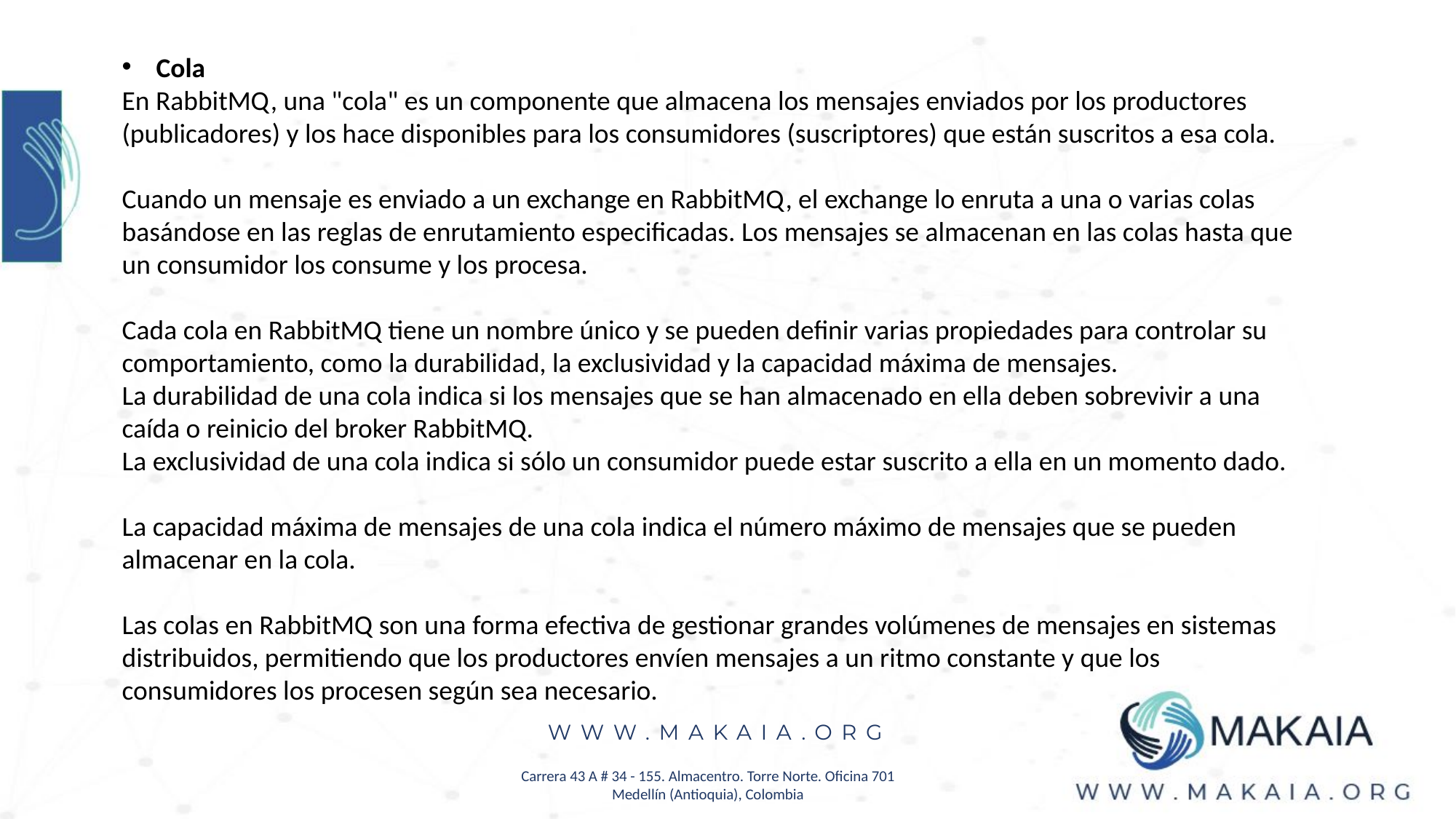

Cola
En RabbitMQ, una "cola" es un componente que almacena los mensajes enviados por los productores (publicadores) y los hace disponibles para los consumidores (suscriptores) que están suscritos a esa cola.

Cuando un mensaje es enviado a un exchange en RabbitMQ, el exchange lo enruta a una o varias colas basándose en las reglas de enrutamiento especificadas. Los mensajes se almacenan en las colas hasta que un consumidor los consume y los procesa.

Cada cola en RabbitMQ tiene un nombre único y se pueden definir varias propiedades para controlar su comportamiento, como la durabilidad, la exclusividad y la capacidad máxima de mensajes.
La durabilidad de una cola indica si los mensajes que se han almacenado en ella deben sobrevivir a una caída o reinicio del broker RabbitMQ.
La exclusividad de una cola indica si sólo un consumidor puede estar suscrito a ella en un momento dado.

La capacidad máxima de mensajes de una cola indica el número máximo de mensajes que se pueden almacenar en la cola.

Las colas en RabbitMQ son una forma efectiva de gestionar grandes volúmenes de mensajes en sistemas distribuidos, permitiendo que los productores envíen mensajes a un ritmo constante y que los consumidores los procesen según sea necesario.

WWW.MAKAIA.ORG
Carrera 43 A # 34 - 155. Almacentro. Torre Norte. Oficina 701
Medellín (Antioquia), Colombia